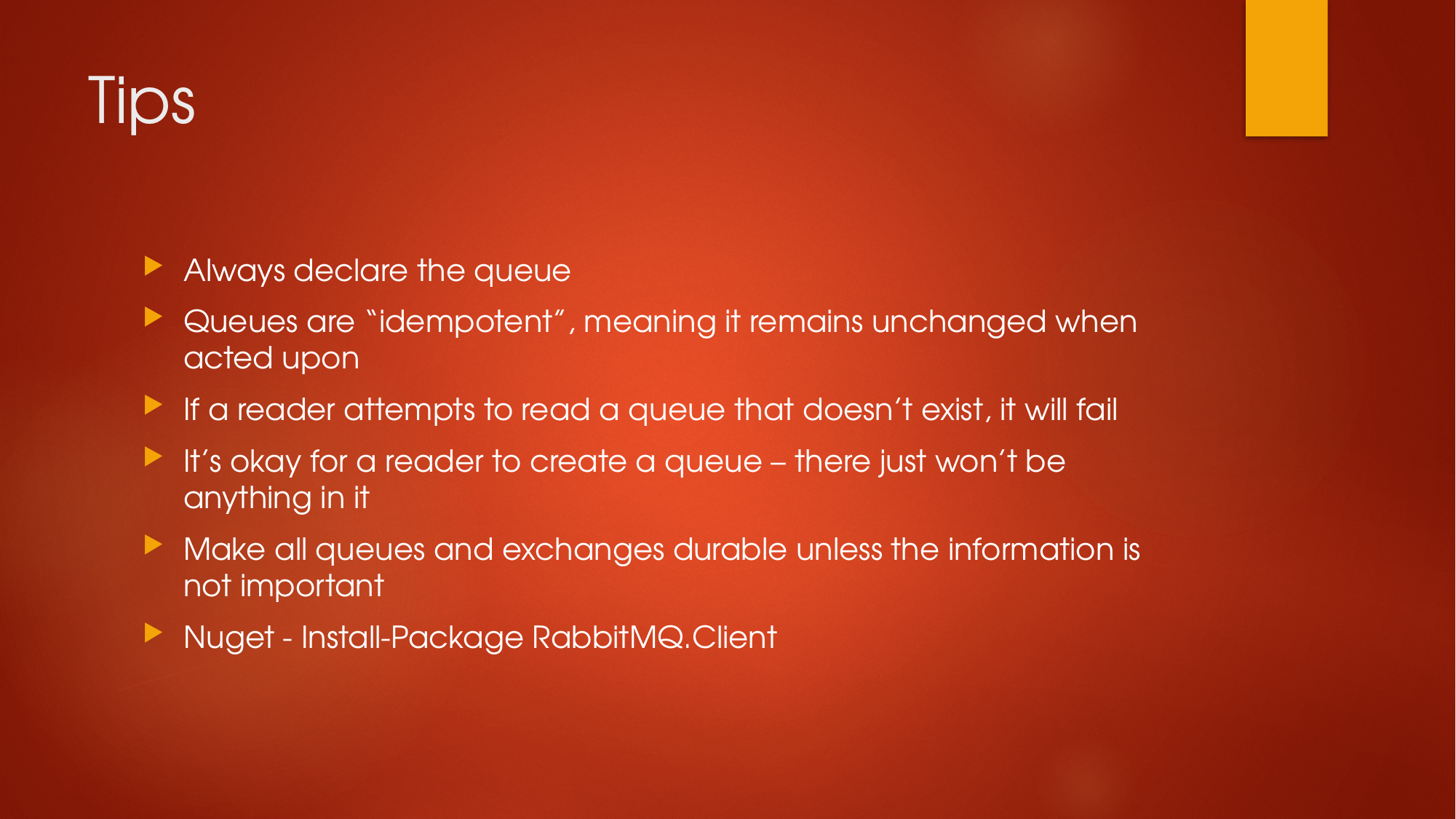

# Tips
Always declare the queue
Queues are “idempotent”, meaning it remains unchanged when acted upon
If a reader attempts to read a queue that doesn’t exist, it will fail
It’s okay for a reader to create a queue – there just won’t be anything in it
Make all queues and exchanges durable unless the information is not important
Nuget - Install-Package RabbitMQ.Client